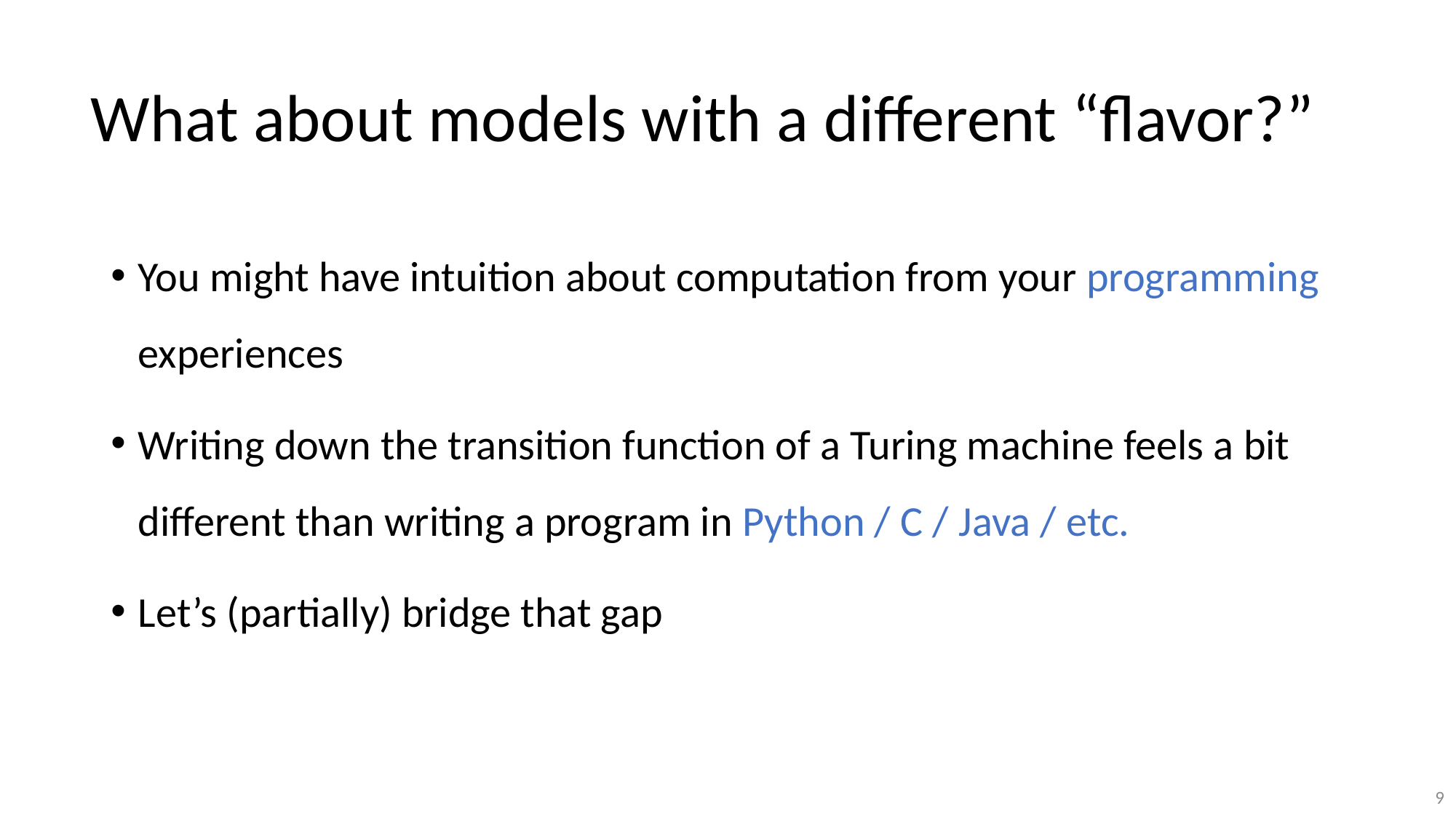

# What about models with a different “flavor?”
You might have intuition about computation from your programming experiences
Writing down the transition function of a Turing machine feels a bit different than writing a program in Python / C / Java / etc.
Let’s (partially) bridge that gap
9